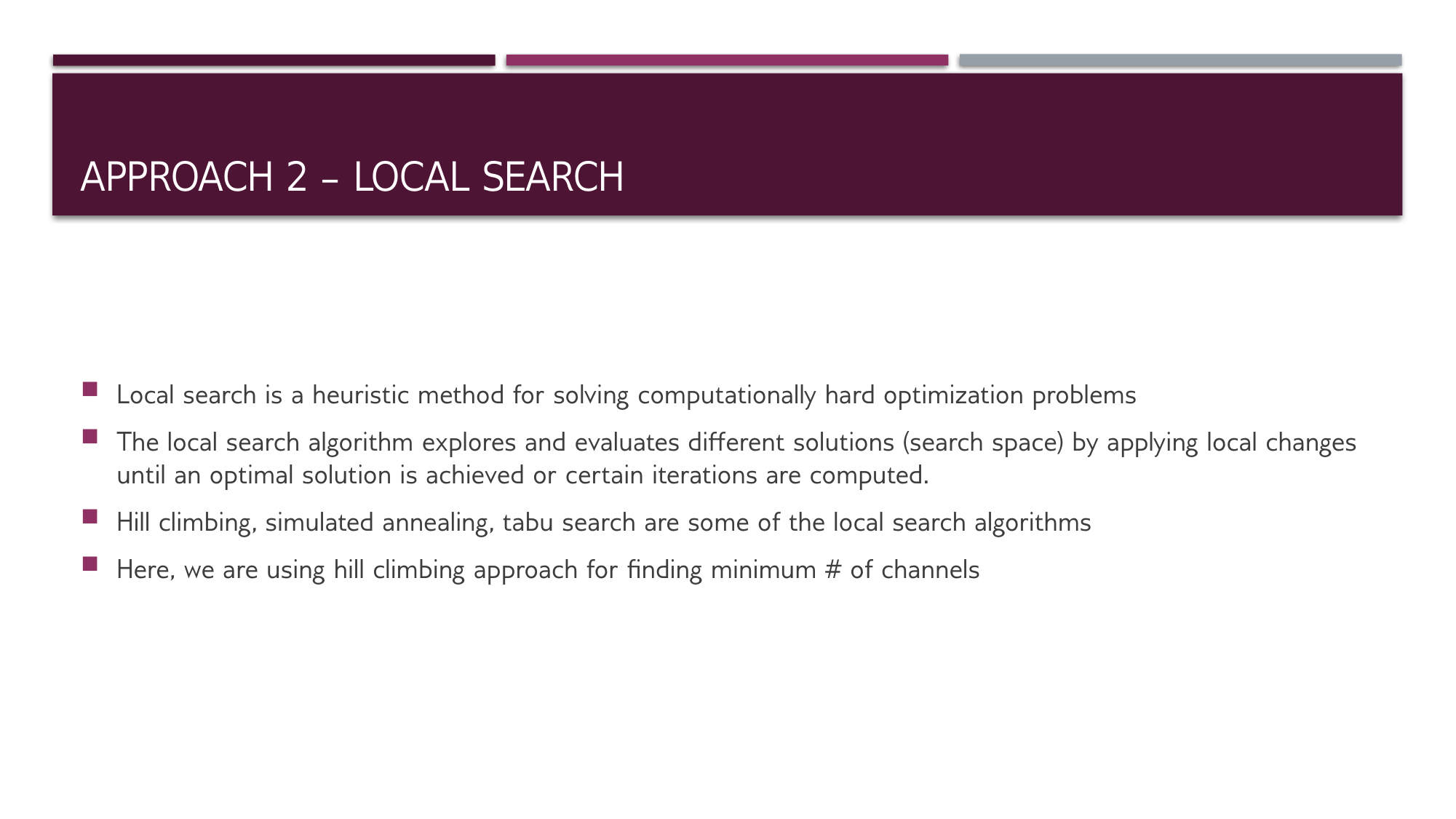

# Approach 2 – Local Search
Local search is a heuristic method for solving computationally hard optimization problems
The local search algorithm explores and evaluates different solutions (search space) by applying local changes until an optimal solution is achieved or certain iterations are computed.
Hill climbing, simulated annealing, tabu search are some of the local search algorithms
Here, we are using hill climbing approach for finding minimum # of channels